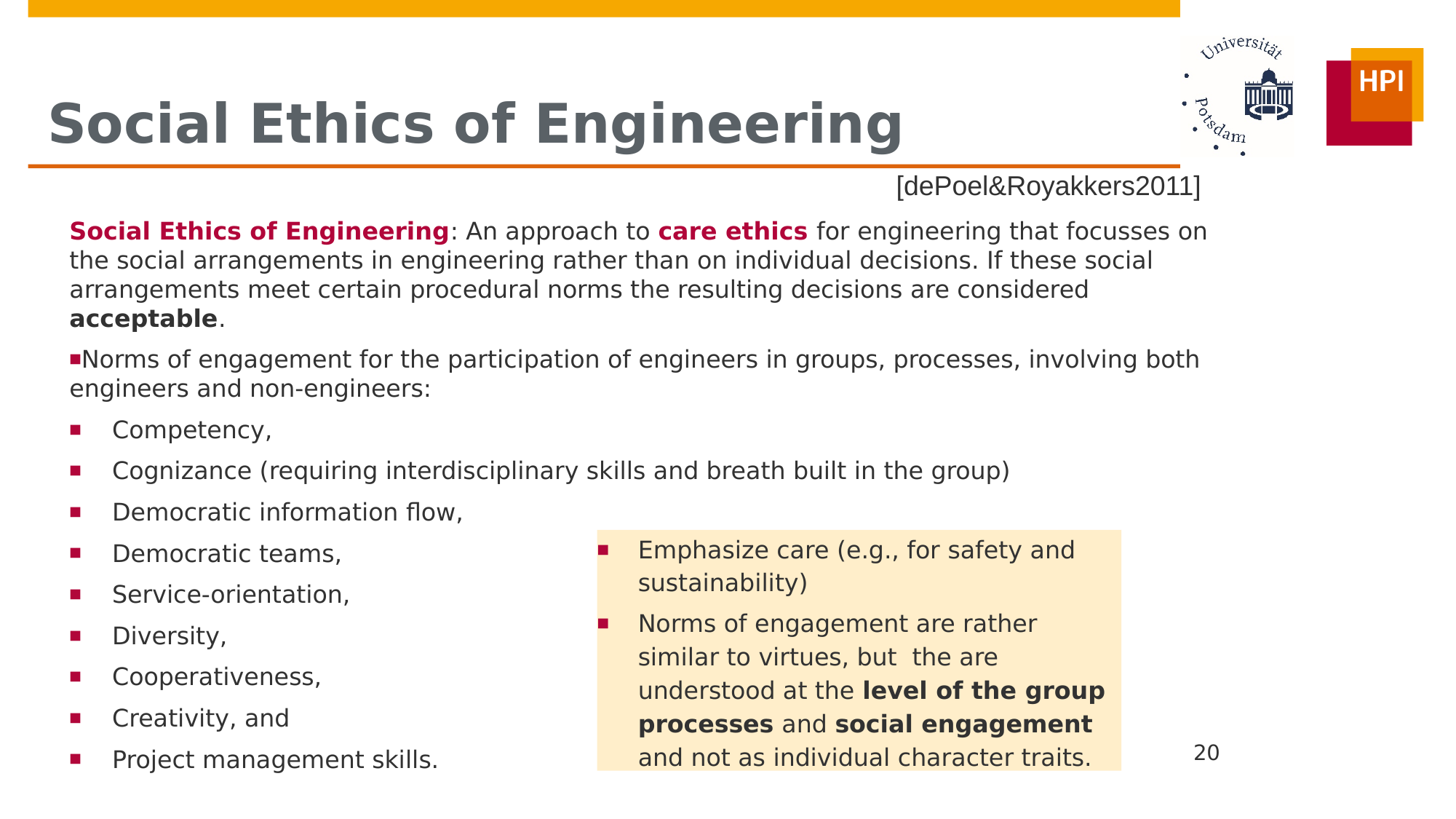

# Social Ethics of Engineering
[dePoel&Royakkers2011]
Social Ethics of Engineering: An approach to care ethics for engineering that focusses on the social arrangements in engineering rather than on individual decisions. If these social arrangements meet certain procedural norms the resulting decisions are considered acceptable.
Norms of engagement for the participation of engineers in groups, processes, involving both engineers and non-engineers:
Competency,
Cognizance (requiring interdisciplinary skills and breath built in the group)
Democratic information flow,
Democratic teams,
Service-orientation,
Diversity,
Cooperativeness,
Creativity, and
Project management skills.

Emphasize care (e.g., for safety and sustainability)
Norms of engagement are rather similar to virtues, but  the are understood at the level of the group processes and social engagement and not as individual character traits.

20